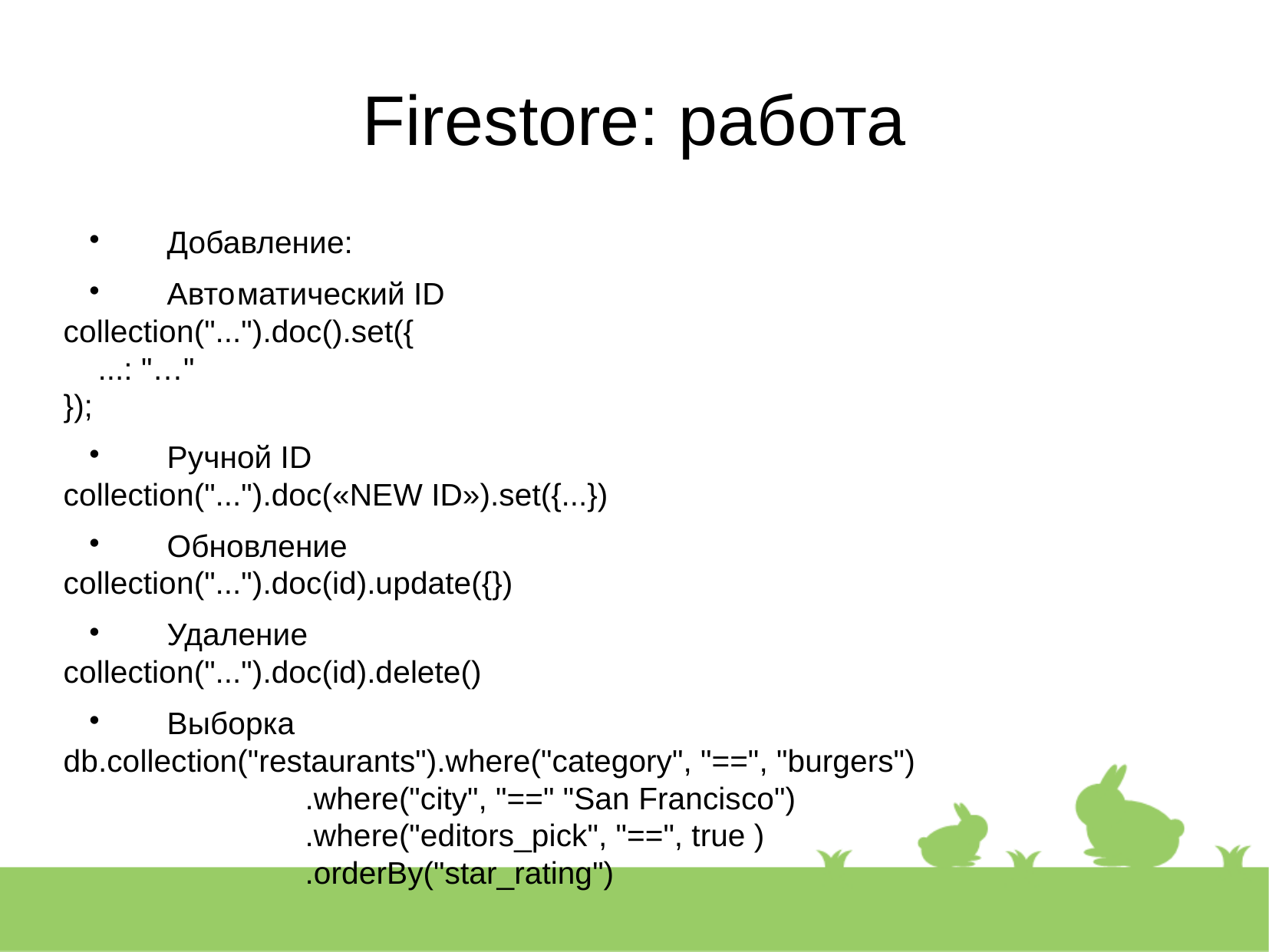

Firestore: работа
Добавление:
Авто	матический ID
сollection("...").doc().set({
    ...: "…"
});
Ручной ID
сollection("...").doc(«NEW ID»).set({...})
Обновление
сollection("...").doc(id).update({})
Удаление
сollection("...").doc(id).delete()
Выборка
db.collection("restaurants").where("category", "==", "burgers")
                            .where("city", "==" "San Francisco")
                            .where("editors_pick", "==", true )
                            .orderBy("star_rating")